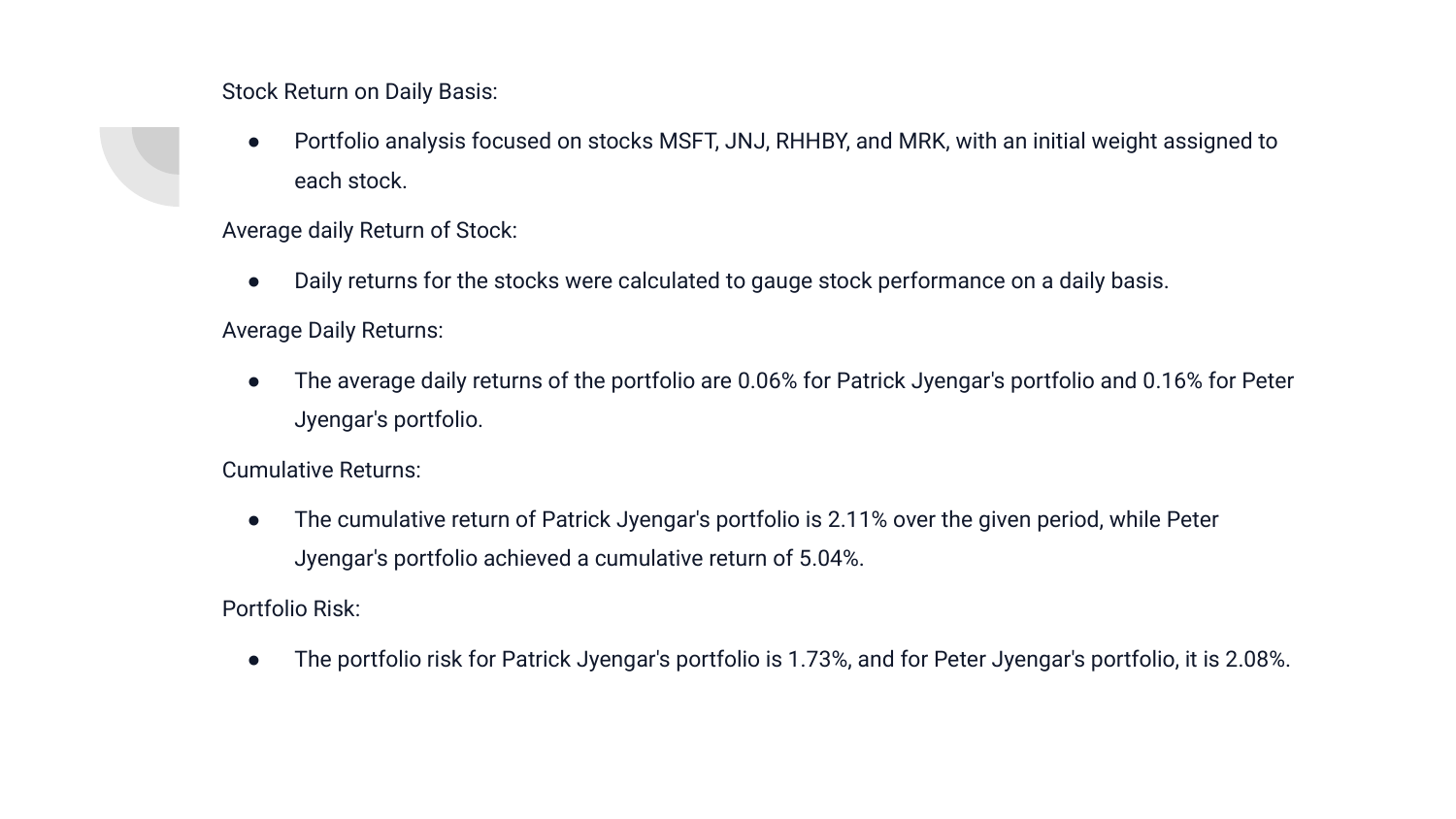

Stock Return on Daily Basis:
Portfolio analysis focused on stocks MSFT, JNJ, RHHBY, and MRK, with an initial weight assigned to each stock.
Average daily Return of Stock:
Daily returns for the stocks were calculated to gauge stock performance on a daily basis.
Average Daily Returns:
The average daily returns of the portfolio are 0.06% for Patrick Jyengar's portfolio and 0.16% for Peter Jyengar's portfolio.
Cumulative Returns:
The cumulative return of Patrick Jyengar's portfolio is 2.11% over the given period, while Peter Jyengar's portfolio achieved a cumulative return of 5.04%.
Portfolio Risk:
The portfolio risk for Patrick Jyengar's portfolio is 1.73%, and for Peter Jyengar's portfolio, it is 2.08%.